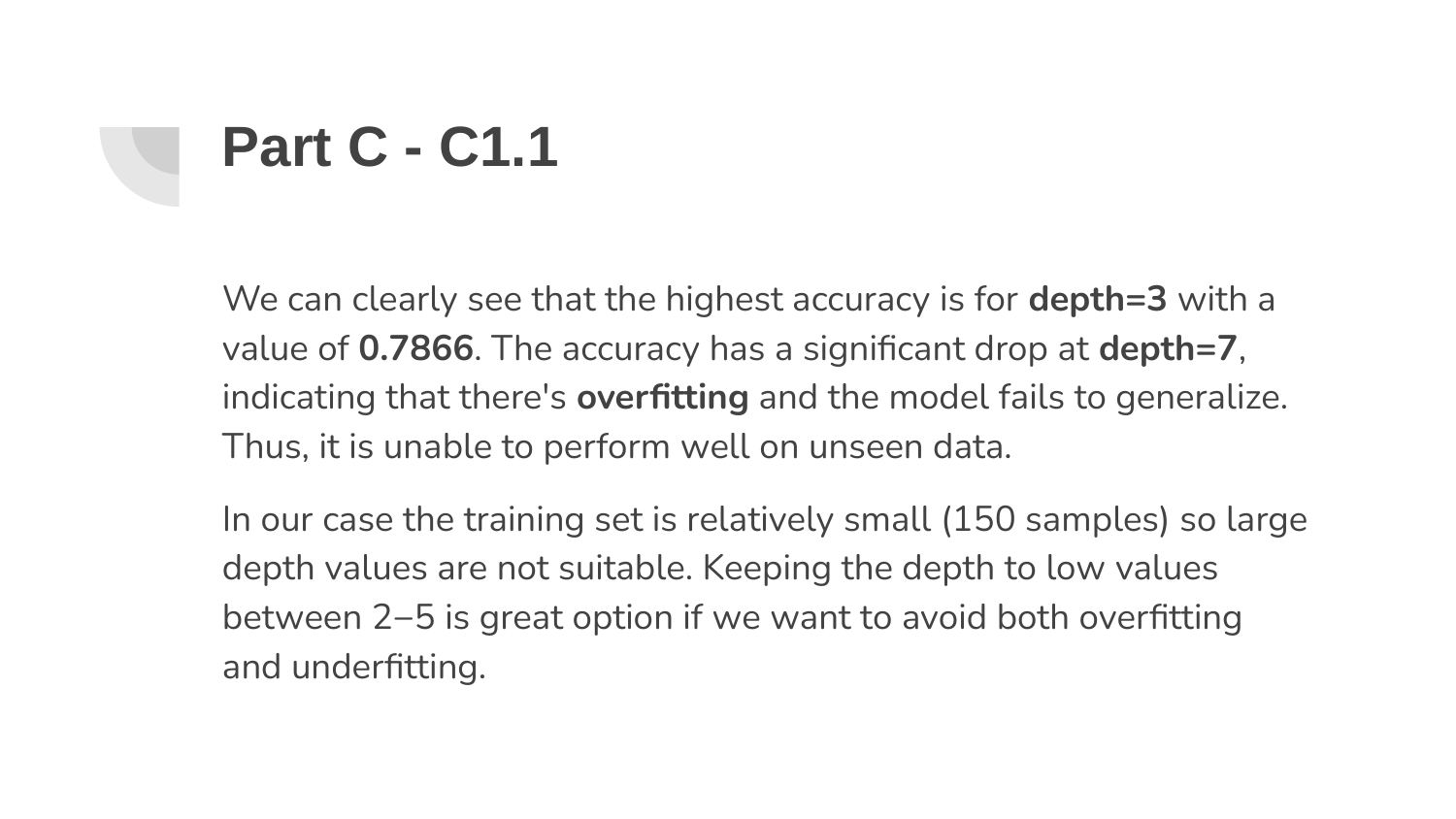

# Part C - C1.1
We can clearly see that the highest accuracy is for depth=3 with a value of 0.7866. The accuracy has a significant drop at depth=7, indicating that there's overfitting and the model fails to generalize. Thus, it is unable to perform well on unseen data.
In our case the training set is relatively small (150 samples) so large depth values are not suitable. Keeping the depth to low values between 2−5 is great option if we want to avoid both overfitting and underfitting.